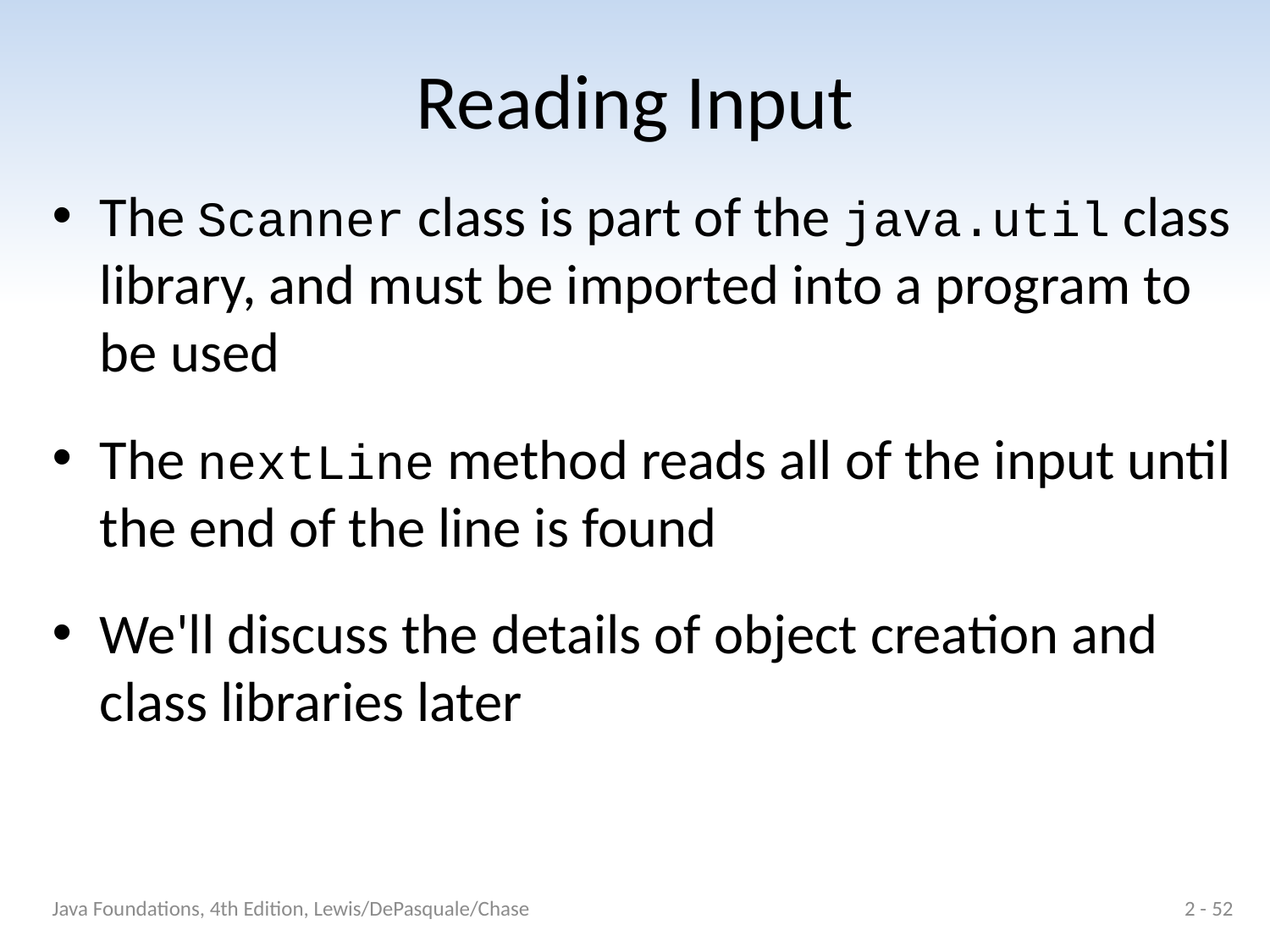

# Reading Input
The Scanner class is part of the java.util class library, and must be imported into a program to be used
The nextLine method reads all of the input until the end of the line is found
We'll discuss the details of object creation and class libraries later
Java Foundations, 4th Edition, Lewis/DePasquale/Chase
2 - 52